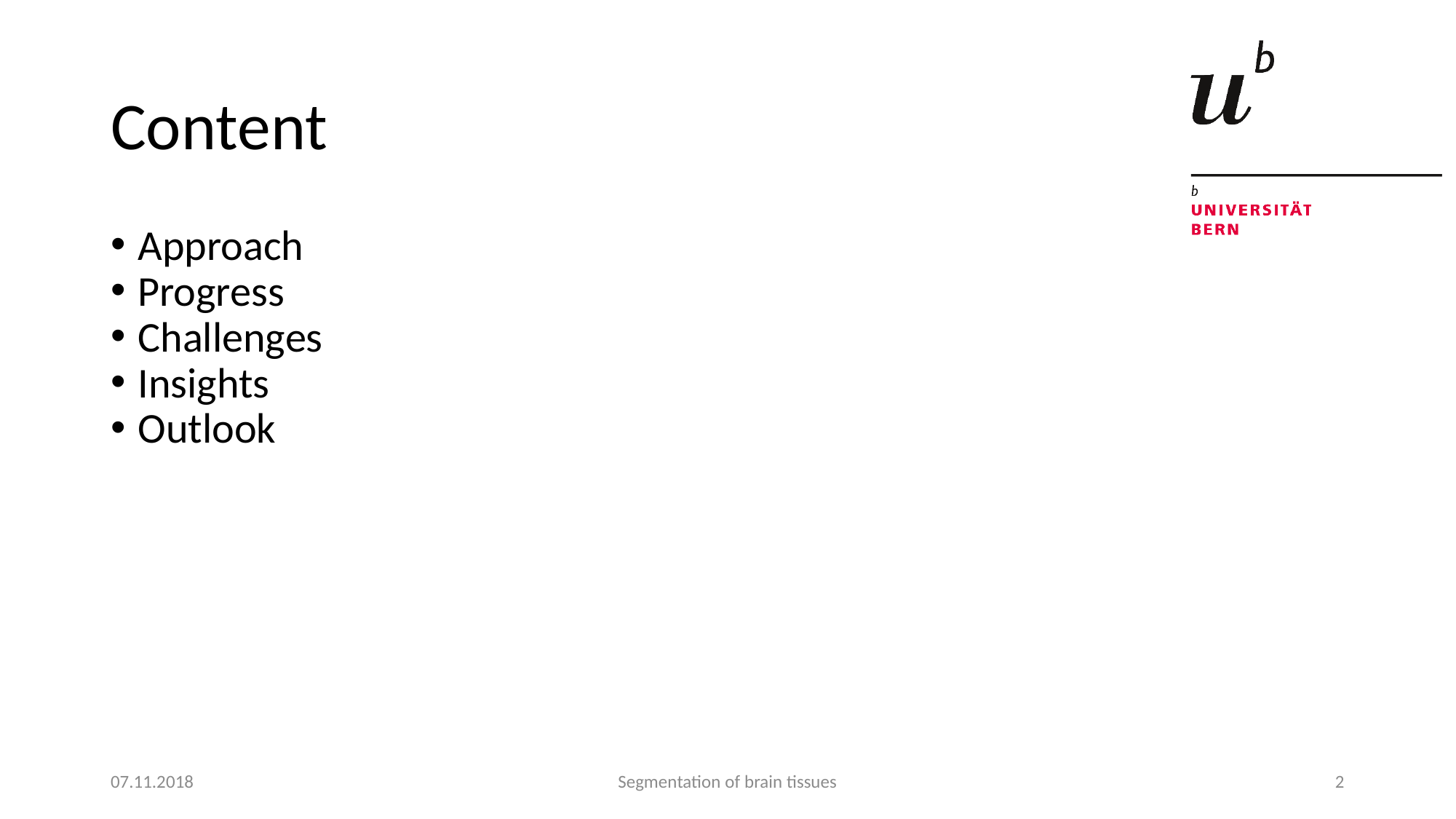

Content
Approach
Progress
Challenges
Insights
Outlook
07.11.2018
Segmentation of brain tissues
2